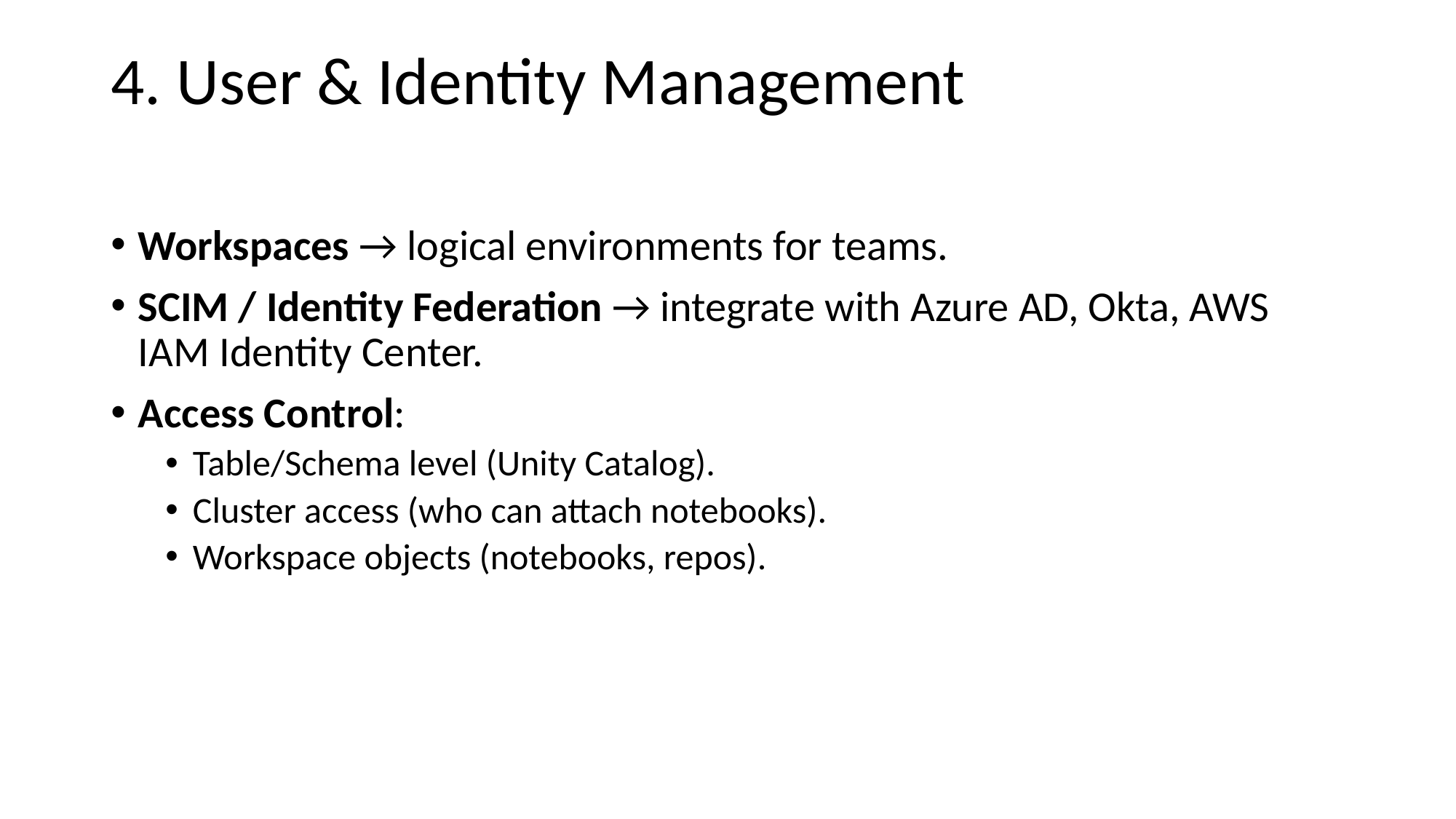

# 4. User & Identity Management
Workspaces → logical environments for teams.
SCIM / Identity Federation → integrate with Azure AD, Okta, AWS IAM Identity Center.
Access Control:
Table/Schema level (Unity Catalog).
Cluster access (who can attach notebooks).
Workspace objects (notebooks, repos).